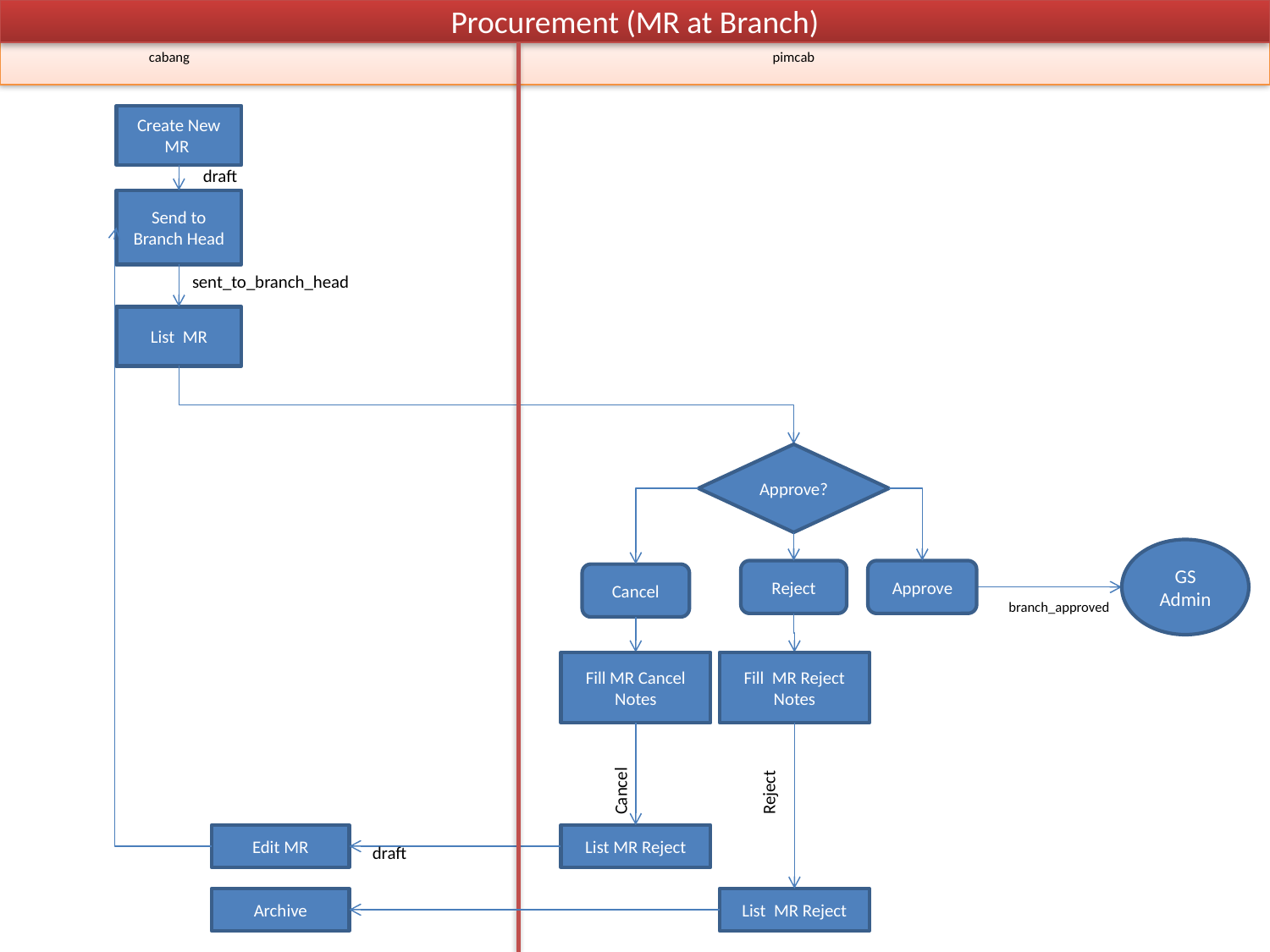

Procurement (MR at Branch)

cabang
pimcab
Create New MR
draft
Send to Branch Head
sent_to_branch_head
List  MR
Approve?
GS
Admin
Reject
Approve
Cancel
branch_approved
Fill MR Cancel Notes
Fill  MR Reject Notes
 Cancel
Reject
Edit MR
List MR Reject
draft
Archive
List  MR Reject